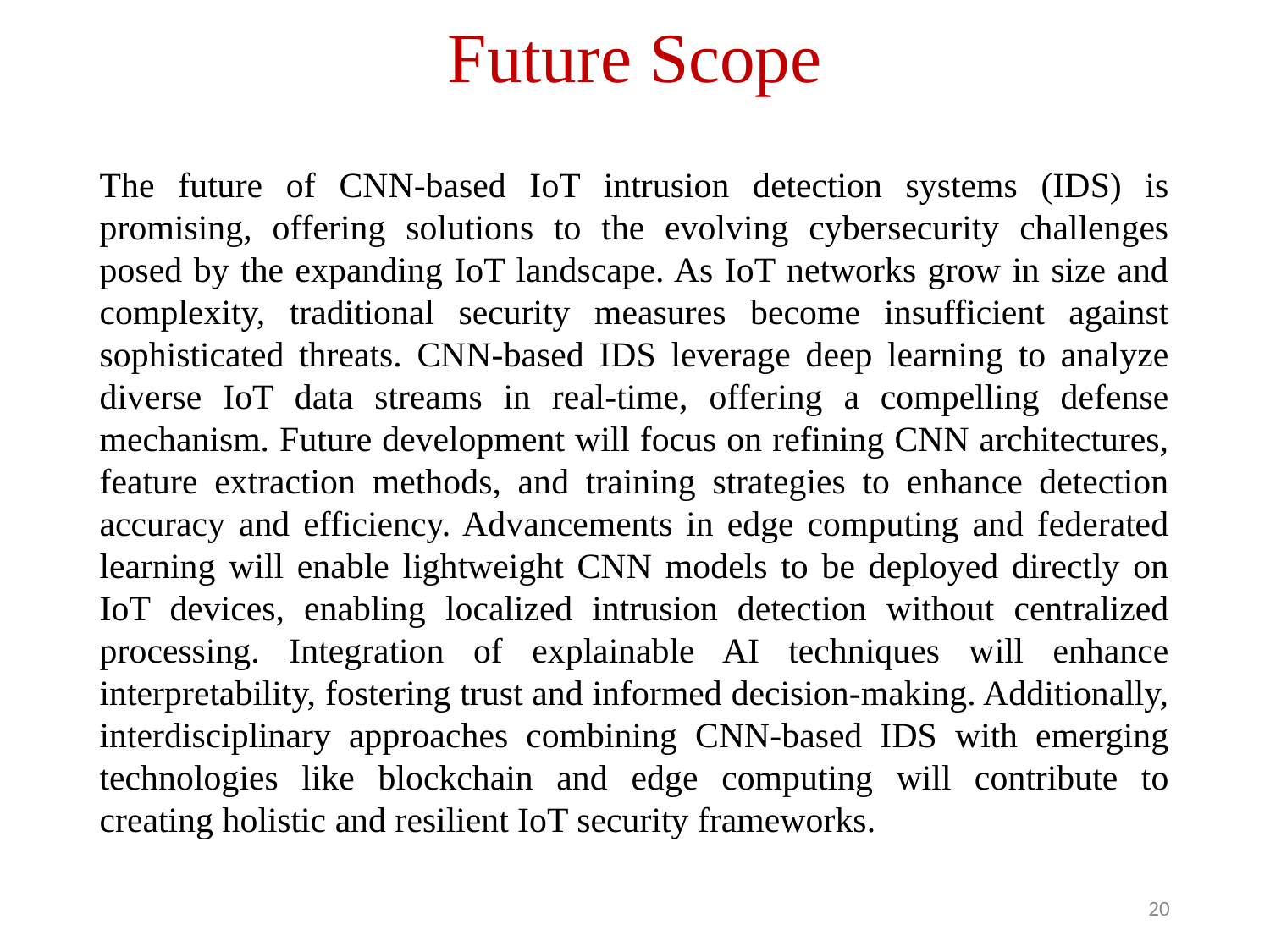

# Future Scope
The future of CNN-based IoT intrusion detection systems (IDS) is promising, offering solutions to the evolving cybersecurity challenges posed by the expanding IoT landscape. As IoT networks grow in size and complexity, traditional security measures become insufficient against sophisticated threats. CNN-based IDS leverage deep learning to analyze diverse IoT data streams in real-time, offering a compelling defense mechanism. Future development will focus on refining CNN architectures, feature extraction methods, and training strategies to enhance detection accuracy and efficiency. Advancements in edge computing and federated learning will enable lightweight CNN models to be deployed directly on IoT devices, enabling localized intrusion detection without centralized processing. Integration of explainable AI techniques will enhance interpretability, fostering trust and informed decision-making. Additionally, interdisciplinary approaches combining CNN-based IDS with emerging technologies like blockchain and edge computing will contribute to creating holistic and resilient IoT security frameworks.
20